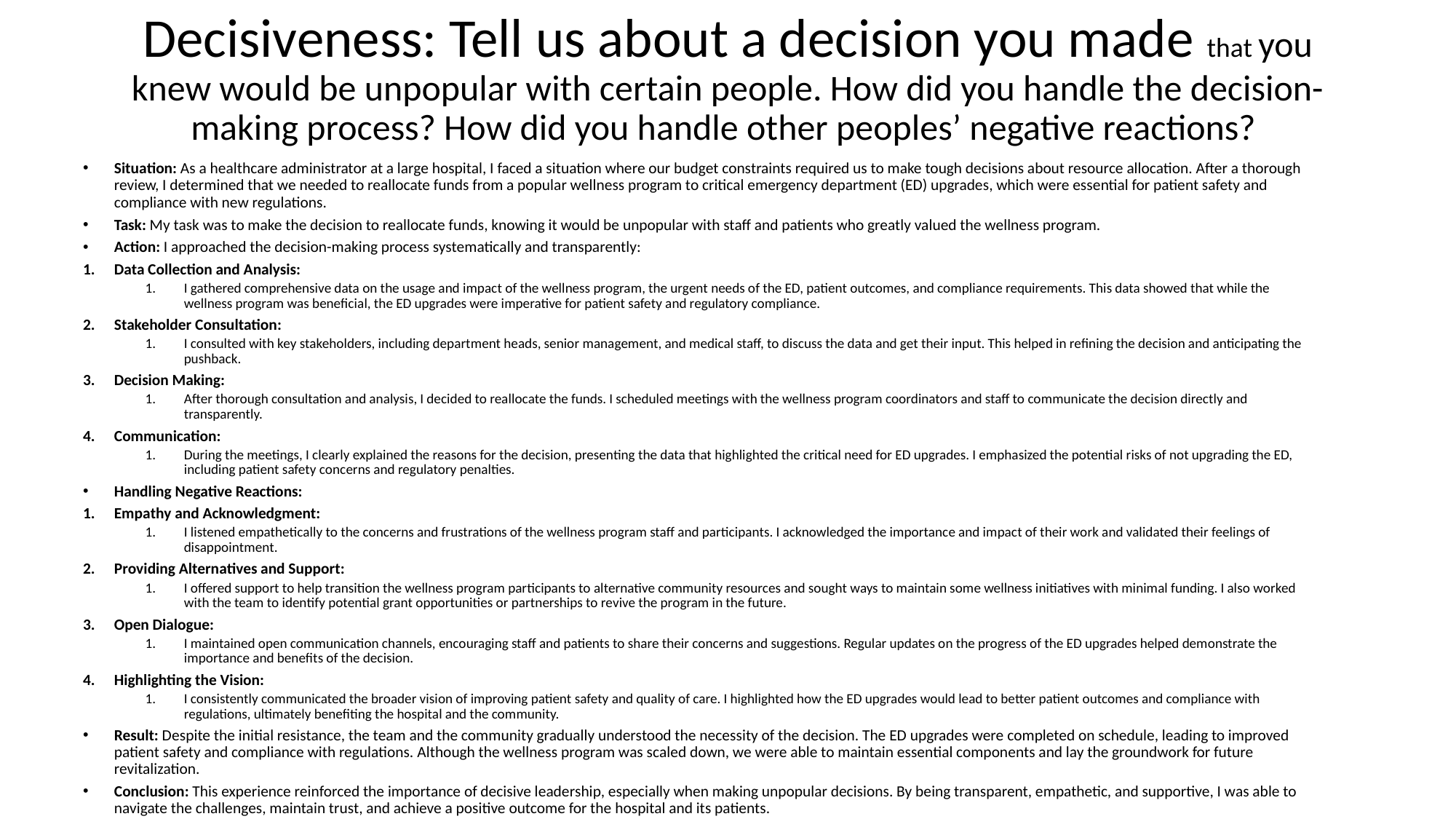

# Decisiveness: Tell us about a decision you made that you knew would be unpopular with certain people. How did you handle the decision-making process? How did you handle other peoples’ negative reactions?
Situation: As a healthcare administrator at a large hospital, I faced a situation where our budget constraints required us to make tough decisions about resource allocation. After a thorough review, I determined that we needed to reallocate funds from a popular wellness program to critical emergency department (ED) upgrades, which were essential for patient safety and compliance with new regulations.
Task: My task was to make the decision to reallocate funds, knowing it would be unpopular with staff and patients who greatly valued the wellness program.
Action: I approached the decision-making process systematically and transparently:
Data Collection and Analysis:
I gathered comprehensive data on the usage and impact of the wellness program, the urgent needs of the ED, patient outcomes, and compliance requirements. This data showed that while the wellness program was beneficial, the ED upgrades were imperative for patient safety and regulatory compliance.
Stakeholder Consultation:
I consulted with key stakeholders, including department heads, senior management, and medical staff, to discuss the data and get their input. This helped in refining the decision and anticipating the pushback.
Decision Making:
After thorough consultation and analysis, I decided to reallocate the funds. I scheduled meetings with the wellness program coordinators and staff to communicate the decision directly and transparently.
Communication:
During the meetings, I clearly explained the reasons for the decision, presenting the data that highlighted the critical need for ED upgrades. I emphasized the potential risks of not upgrading the ED, including patient safety concerns and regulatory penalties.
Handling Negative Reactions:
Empathy and Acknowledgment:
I listened empathetically to the concerns and frustrations of the wellness program staff and participants. I acknowledged the importance and impact of their work and validated their feelings of disappointment.
Providing Alternatives and Support:
I offered support to help transition the wellness program participants to alternative community resources and sought ways to maintain some wellness initiatives with minimal funding. I also worked with the team to identify potential grant opportunities or partnerships to revive the program in the future.
Open Dialogue:
I maintained open communication channels, encouraging staff and patients to share their concerns and suggestions. Regular updates on the progress of the ED upgrades helped demonstrate the importance and benefits of the decision.
Highlighting the Vision:
I consistently communicated the broader vision of improving patient safety and quality of care. I highlighted how the ED upgrades would lead to better patient outcomes and compliance with regulations, ultimately benefiting the hospital and the community.
Result: Despite the initial resistance, the team and the community gradually understood the necessity of the decision. The ED upgrades were completed on schedule, leading to improved patient safety and compliance with regulations. Although the wellness program was scaled down, we were able to maintain essential components and lay the groundwork for future revitalization.
Conclusion: This experience reinforced the importance of decisive leadership, especially when making unpopular decisions. By being transparent, empathetic, and supportive, I was able to navigate the challenges, maintain trust, and achieve a positive outcome for the hospital and its patients.